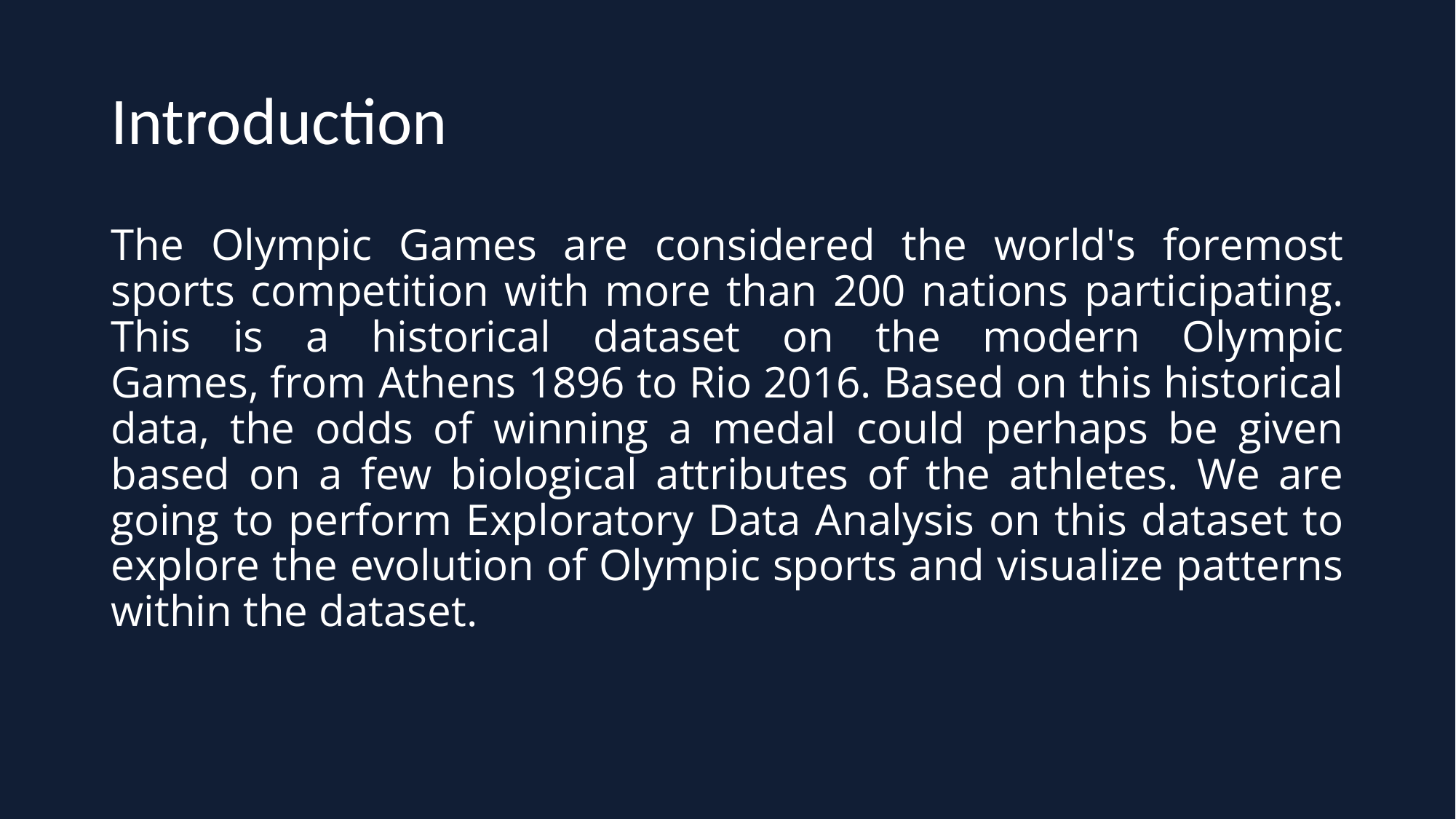

# Introduction
The Olympic Games are considered the world's foremost sports competition with more than 200 nations participating. This is a historical dataset on the modern Olympic Games, from Athens 1896 to Rio 2016. Based on this historical data, the odds of winning a medal could perhaps be given based on a few biological attributes of the athletes. We are going to perform Exploratory Data Analysis on this dataset to explore the evolution of Olympic sports and visualize patterns within the dataset.